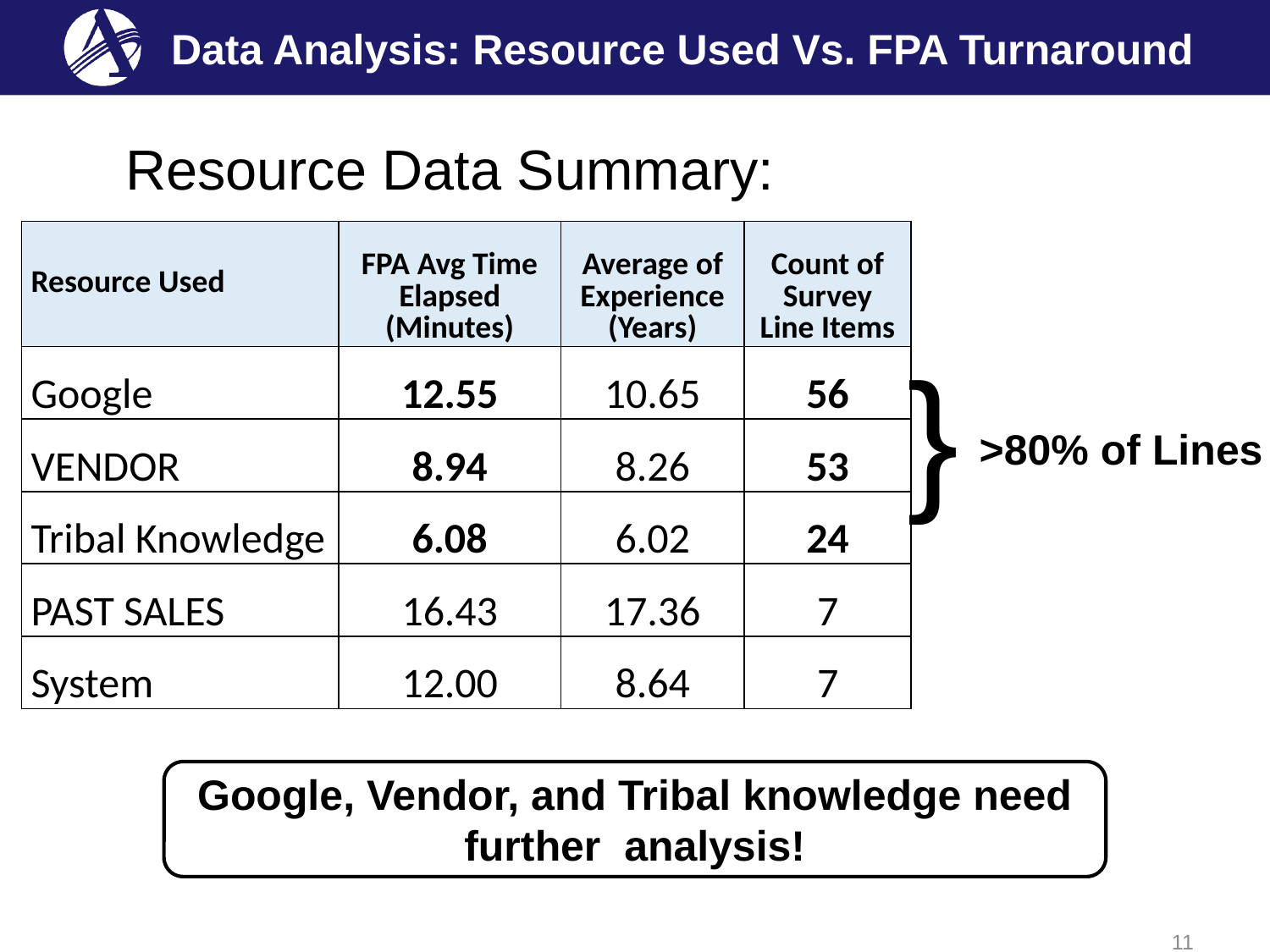

# Data Analysis: Resource Used Vs. FPA Turnaround
      Resource Data Summary:

| Resource Used | FPA Avg Time Elapsed (Minutes) | Average of Experience (Years) | Count of Survey Line Items |
| --- | --- | --- | --- |
| Google | 12.55 | 10.65 | 56 |
| VENDOR | 8.94 | 8.26 | 53 |
| Tribal Knowledge | 6.08 | 6.02 | 24 |
| PAST SALES | 16.43 | 17.36 | 7 |
| System | 12.00 | 8.64 | 7 |
}
>80% of Lines
Google, Vendor, and Tribal knowledge need further  analysis!
11